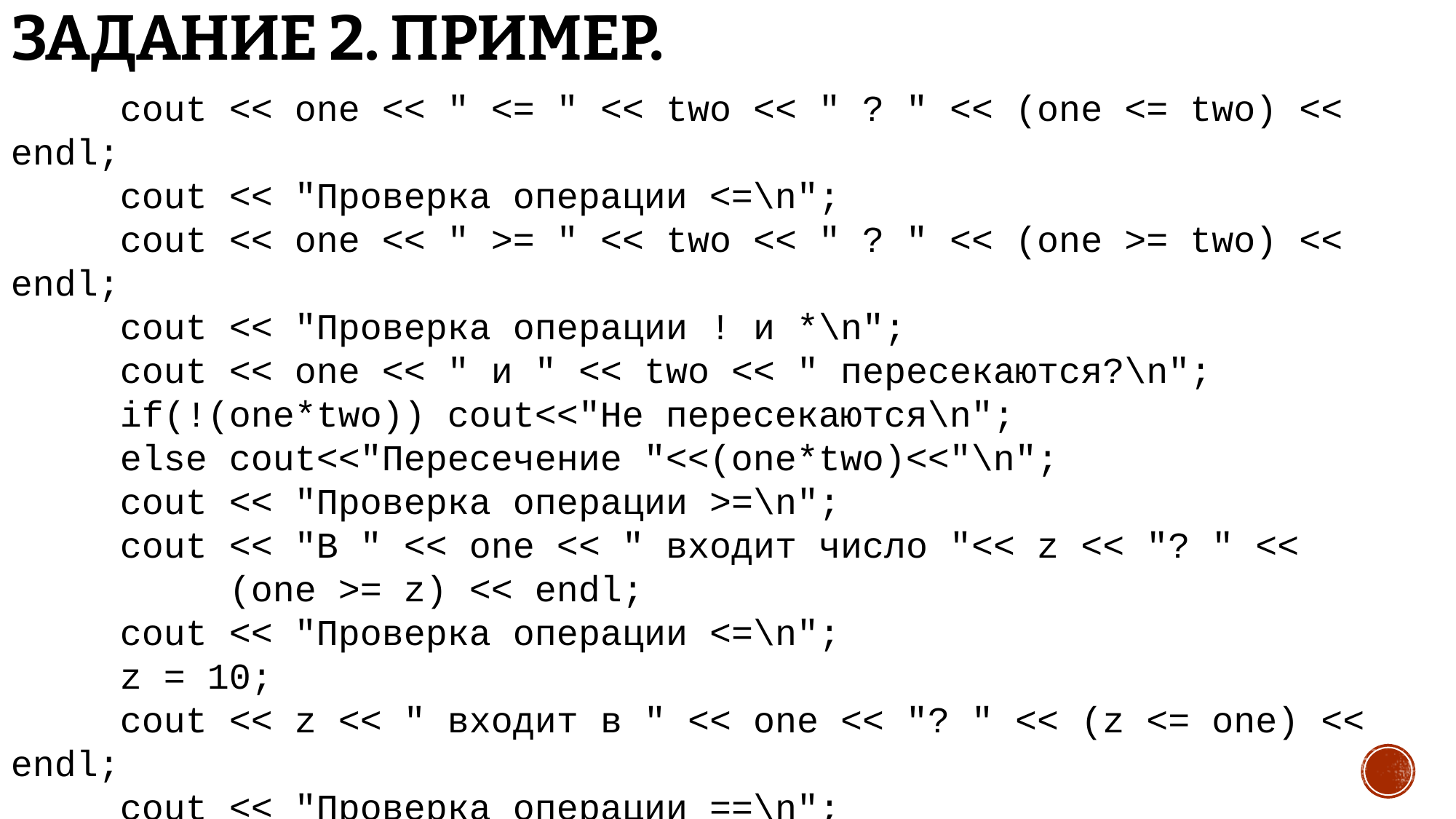

# Задание 2. Пример.
	cout << one << " <= " << two << " ? " << (one <= two) << endl;
	cout << "Проверка операции <=\n";
	cout << one << " >= " << two << " ? " << (one >= two) << endl;
	cout << "Проверка операции ! и *\n";
	cout << one << " и " << two << " пересекаются?\n";
	if(!(one*two)) cout<<"Не пересекаются\n";
	else cout<<"Пересечение "<<(one*two)<<"\n";
	cout << "Проверка операции >=\n";
	cout << "В " << one << " входит число "<< z << "? " <<
		(one >= z) << endl;
	cout << "Проверка операции <=\n";
	z = 10;
	cout << z << " входит в " << one << "? " << (z <= one) << endl;
	cout << "Проверка операции ==\n";
	if (one == two) cout << "one == two\n";
	else cout << "one != two\n";
	return 0;}